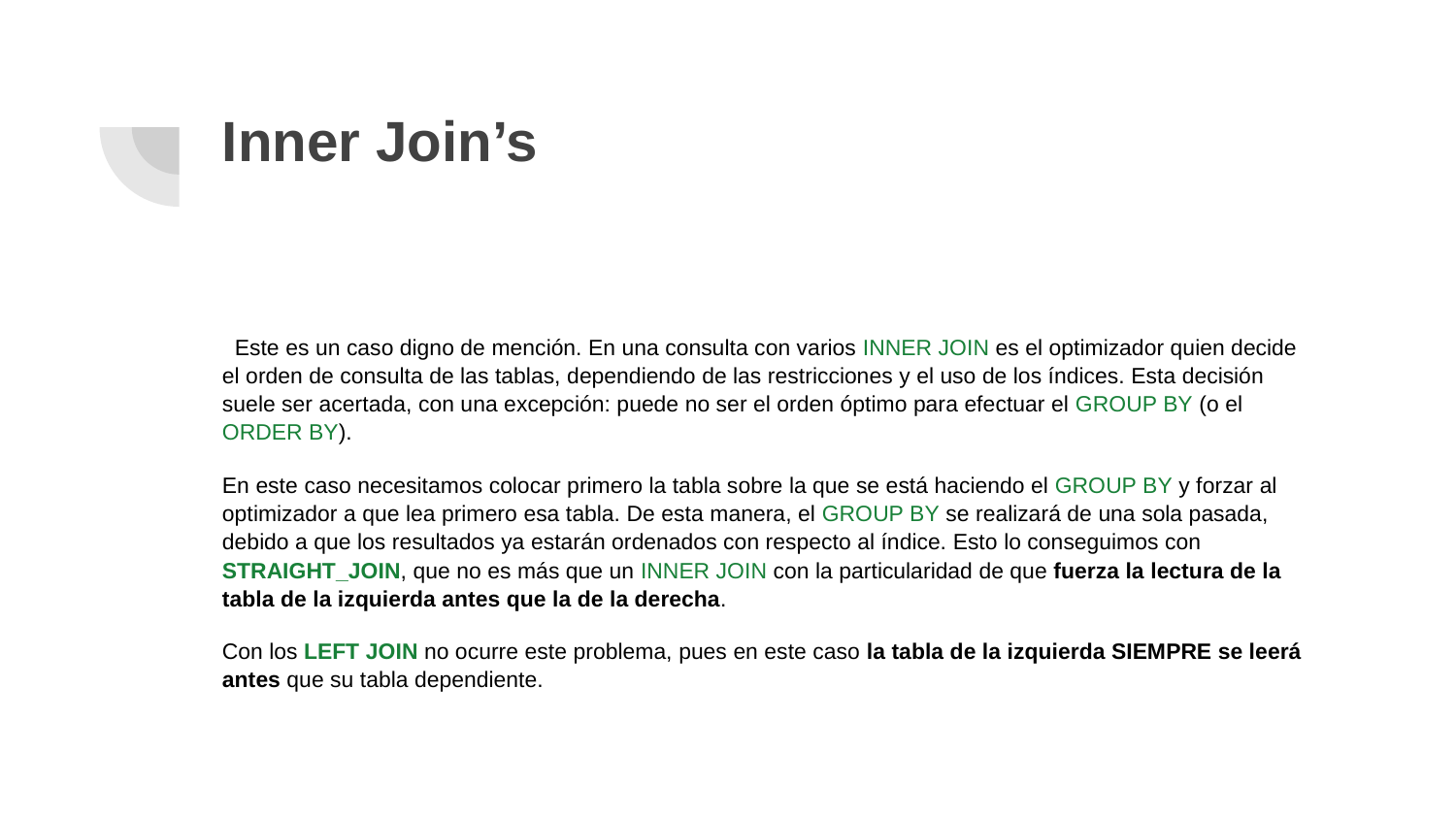

# Inner Join’s
  Este es un caso digno de mención. En una consulta con varios INNER JOIN es el optimizador quien decide el orden de consulta de las tablas, dependiendo de las restricciones y el uso de los índices. Esta decisión suele ser acertada, con una excepción: puede no ser el orden óptimo para efectuar el GROUP BY (o el ORDER BY).
En este caso necesitamos colocar primero la tabla sobre la que se está haciendo el GROUP BY y forzar al optimizador a que lea primero esa tabla. De esta manera, el GROUP BY se realizará de una sola pasada, debido a que los resultados ya estarán ordenados con respecto al índice. Esto lo conseguimos con STRAIGHT_JOIN, que no es más que un INNER JOIN con la particularidad de que fuerza la lectura de la tabla de la izquierda antes que la de la derecha.
Con los LEFT JOIN no ocurre este problema, pues en este caso la tabla de la izquierda SIEMPRE se leerá antes que su tabla dependiente.